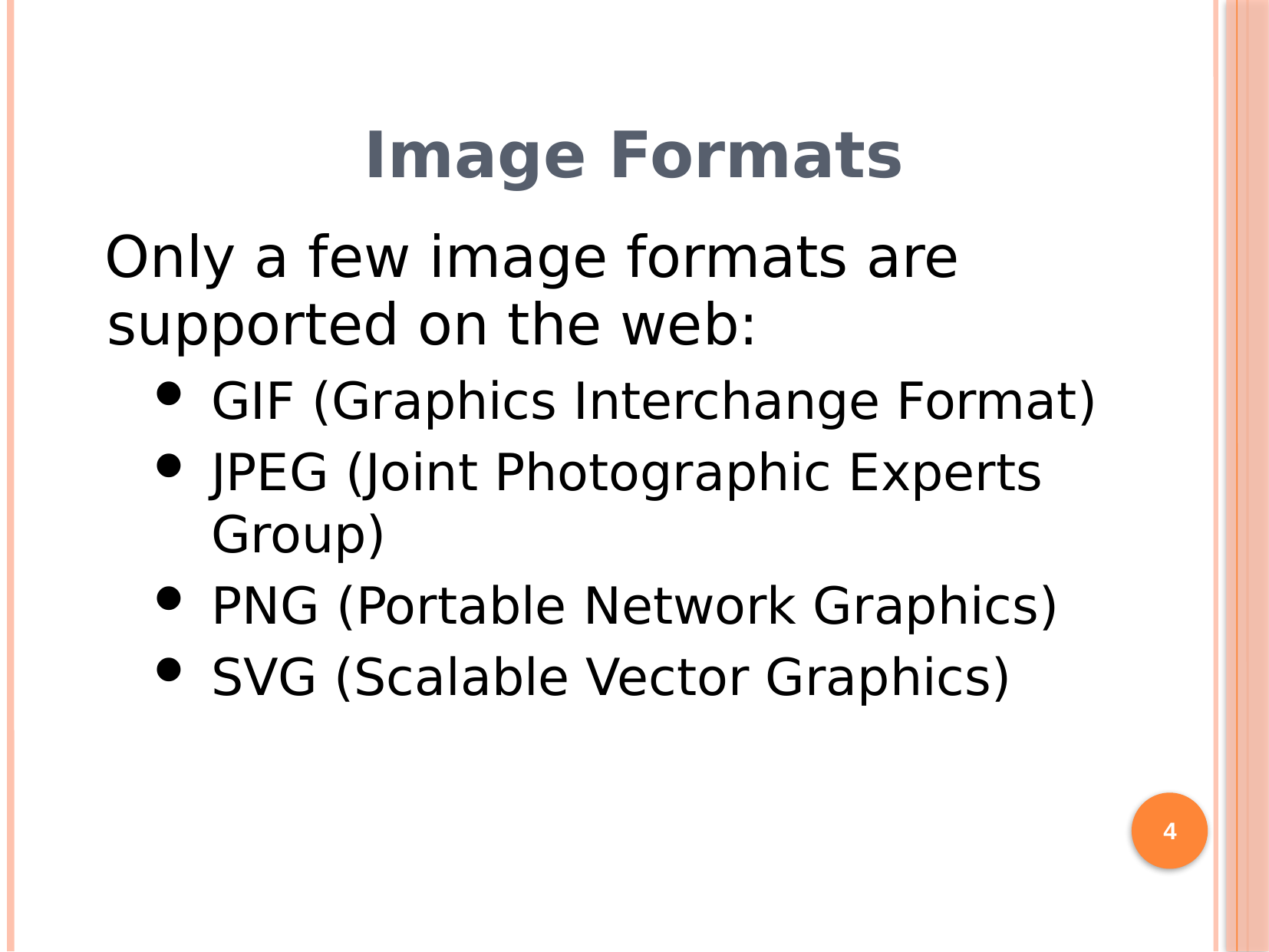

# Image Formats
Only a few image formats are supported on the web:
GIF (Graphics Interchange Format)
JPEG (Joint Photographic Experts Group)
PNG (Portable Network Graphics)
SVG (Scalable Vector Graphics)
4